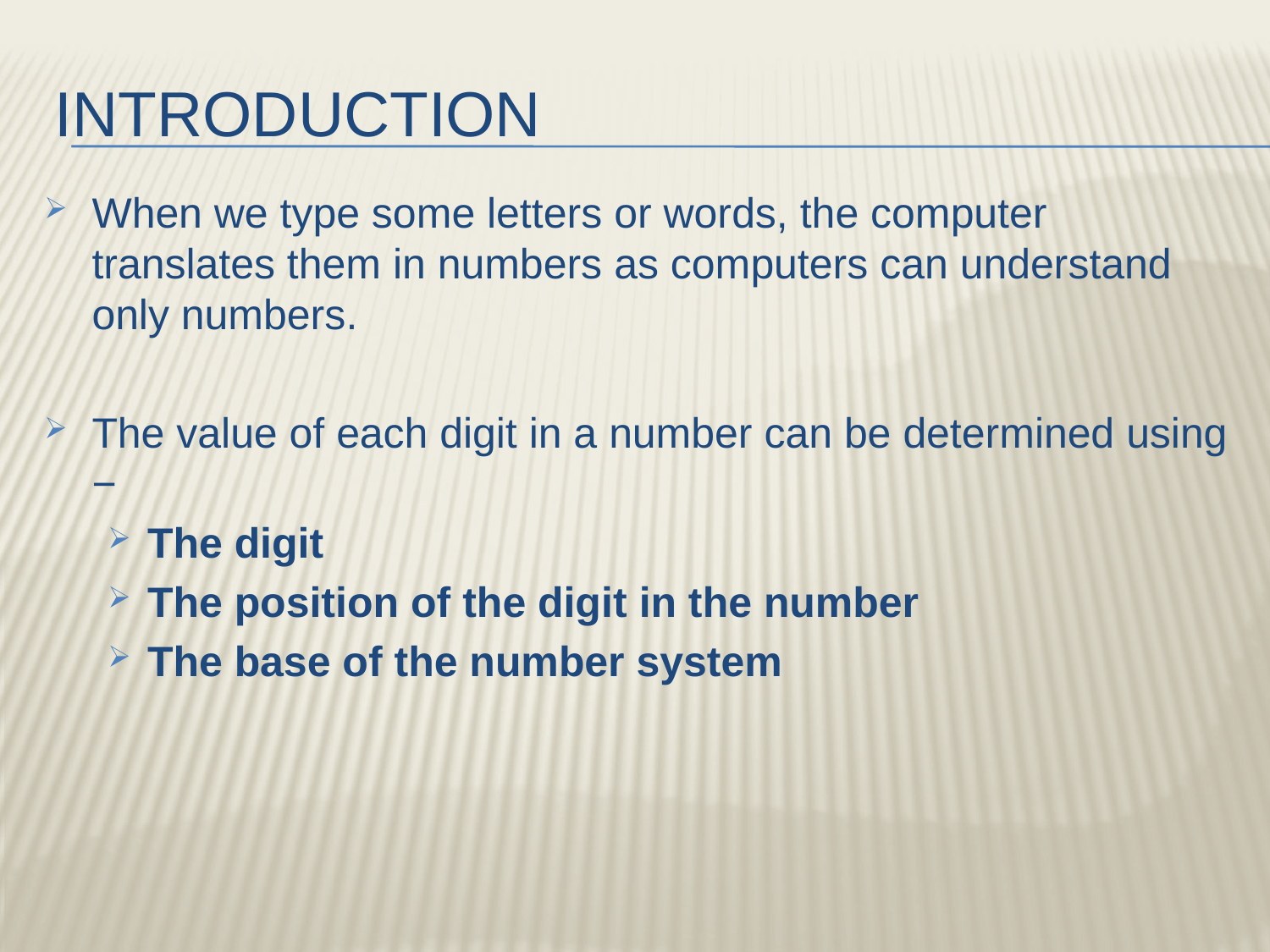

# introduction
When we type some letters or words, the computer translates them in numbers as computers can understand only numbers.

The value of each digit in a number can be determined using −
The digit
The position of the digit in the number
The base of the number system